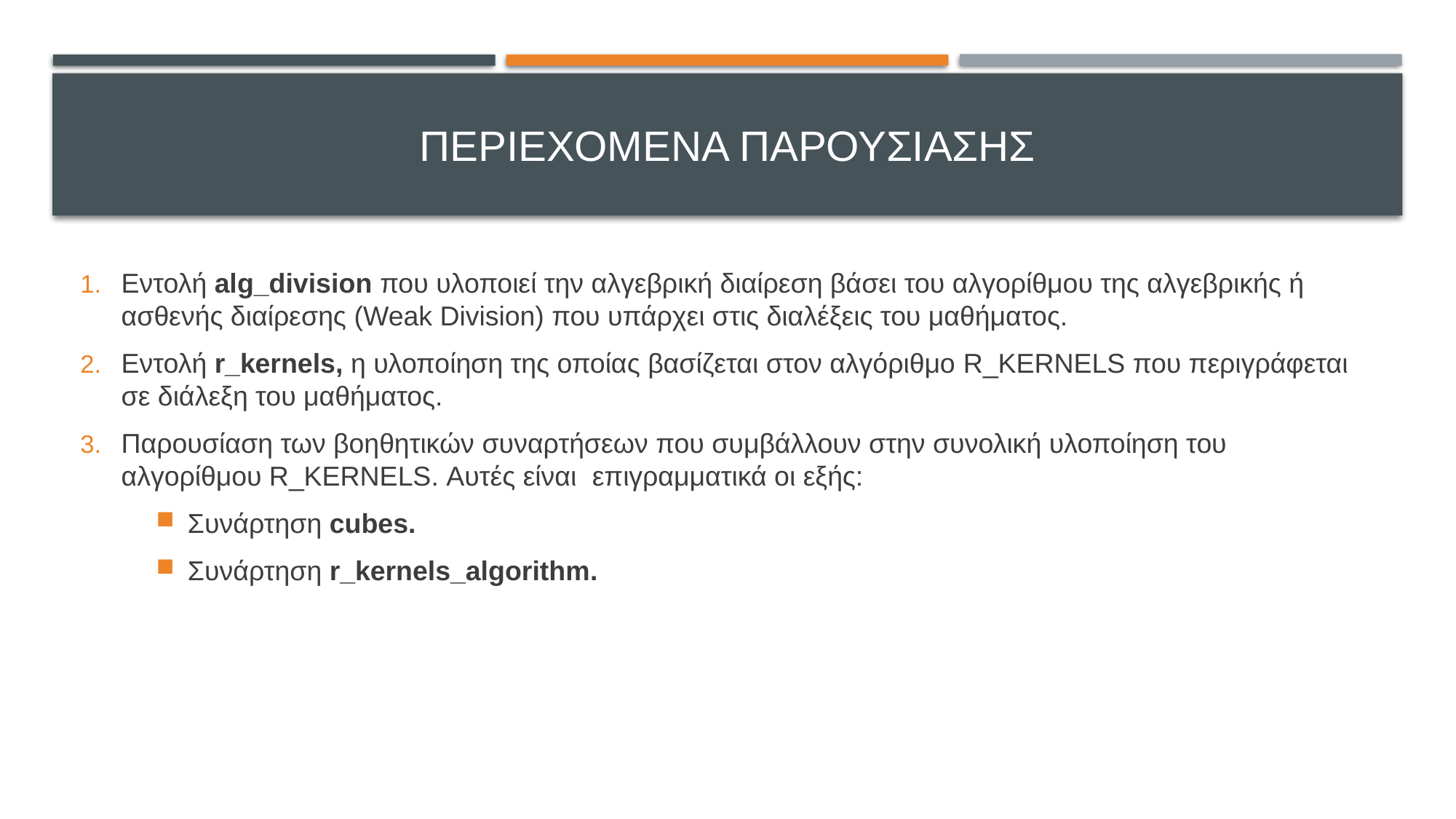

# ΠΕΡΙΕΧΟΜΕΝΑ ΠΑΡΟΥΣΙΑΣΗΣ
Εντολή alg_division που υλοποιεί την αλγεβρική διαίρεση βάσει του αλγορίθμου της αλγεβρικής ή ασθενής διαίρεσης (Weak Division) που υπάρχει στις διαλέξεις του μαθήματος.
Εντολή r_kernels, η υλοποίηση της οποίας βασίζεται στον αλγόριθμο R_KERNELS που περιγράφεται σε διάλεξη του μαθήματος.
Παρουσίαση των βοηθητικών συναρτήσεων που συμβάλλουν στην συνολική υλοποίηση του αλγορίθμου R_KERNELS. Αυτές είναι  επιγραμματικά οι εξής:
Συνάρτηση cubes.
Συνάρτηση r_kernels_algorithm.